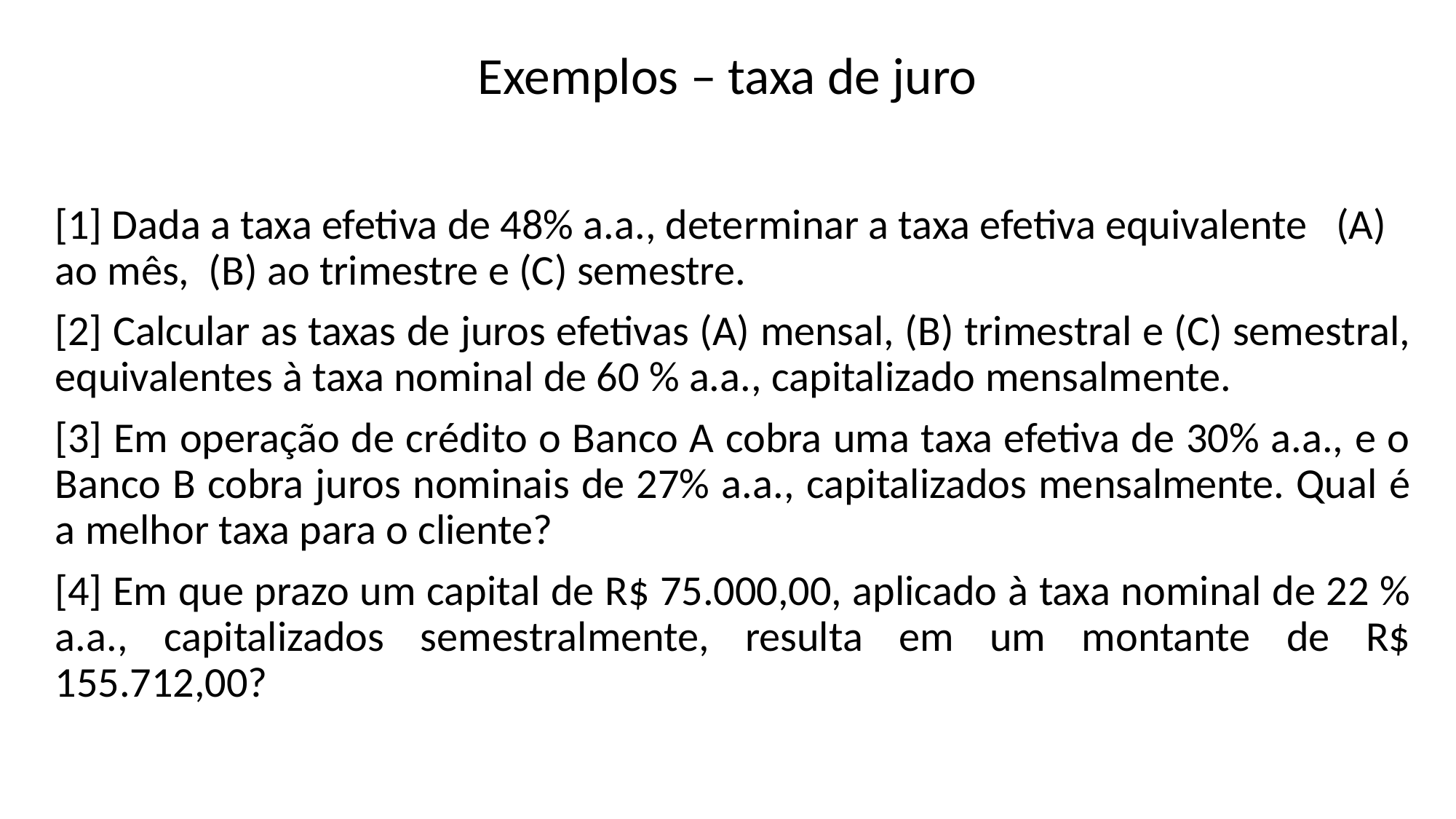

# Exemplos – taxa de juro

[1] Dada a taxa efetiva de 48% a.a., determinar a taxa efetiva equivalente   (A) ao mês,  (B) ao trimestre e (C) semestre.
[2] Calcular as taxas de juros efetivas (A) mensal, (B) trimestral e (C) semestral, equivalentes à taxa nominal de 60 % a.a., capitalizado mensalmente.
[3] Em operação de crédito o Banco A cobra uma taxa efetiva de 30% a.a., e o Banco B cobra juros nominais de 27% a.a., capitalizados mensalmente. Qual é a melhor taxa para o cliente?
[4] Em que prazo um capital de R$ 75.000,00, aplicado à taxa nominal de 22 % a.a., capitalizados semestralmente, resulta em um montante de R$ 155.712,00?